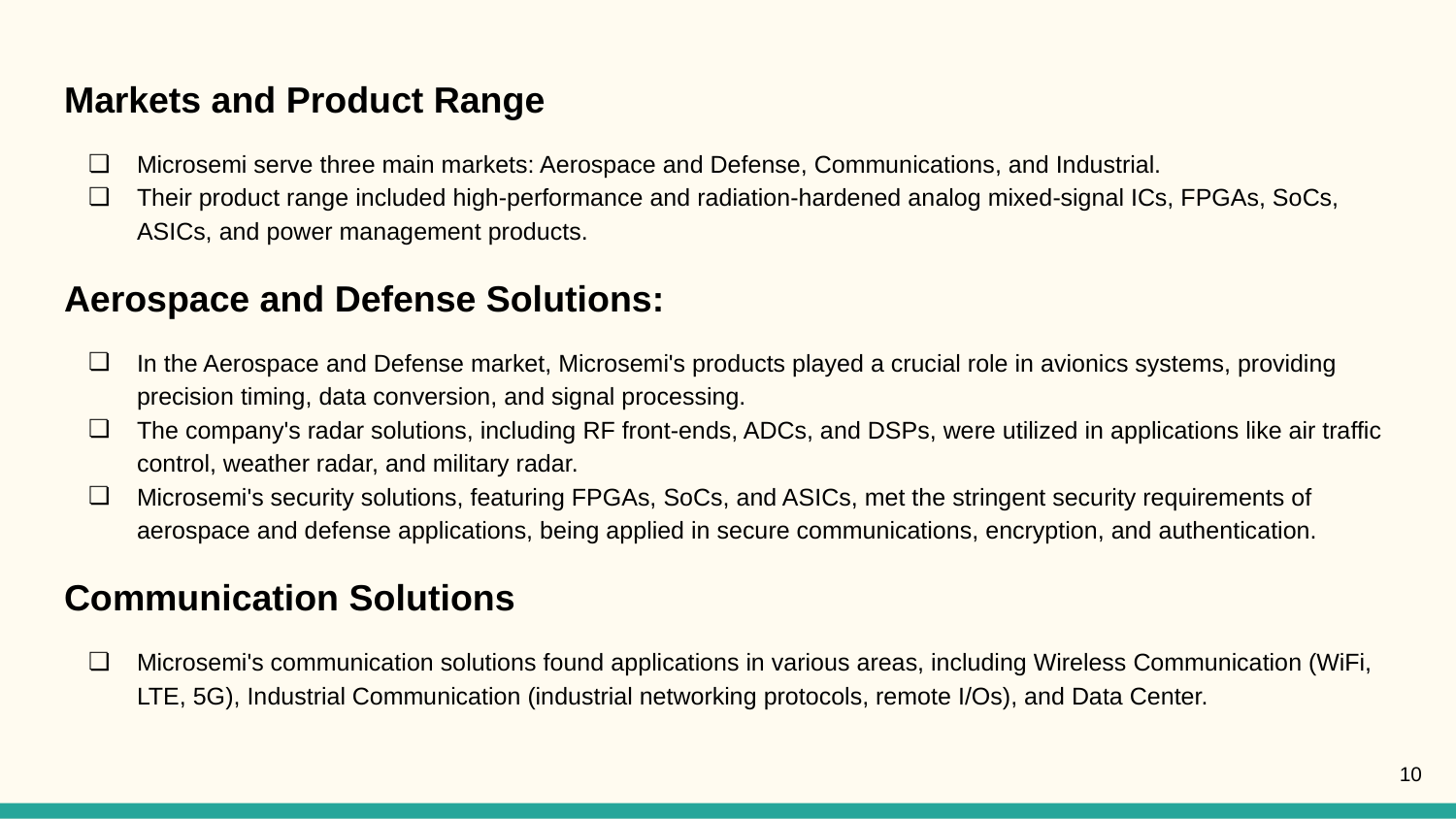

Markets and Product Range
Microsemi serve three main markets: Aerospace and Defense, Communications, and Industrial.
Their product range included high-performance and radiation-hardened analog mixed-signal ICs, FPGAs, SoCs, ASICs, and power management products.
Aerospace and Defense Solutions:
In the Aerospace and Defense market, Microsemi's products played a crucial role in avionics systems, providing precision timing, data conversion, and signal processing.
The company's radar solutions, including RF front-ends, ADCs, and DSPs, were utilized in applications like air traffic control, weather radar, and military radar.
Microsemi's security solutions, featuring FPGAs, SoCs, and ASICs, met the stringent security requirements of aerospace and defense applications, being applied in secure communications, encryption, and authentication.
Communication Solutions
Microsemi's communication solutions found applications in various areas, including Wireless Communication (WiFi, LTE, 5G), Industrial Communication (industrial networking protocols, remote I/Os), and Data Center.
10